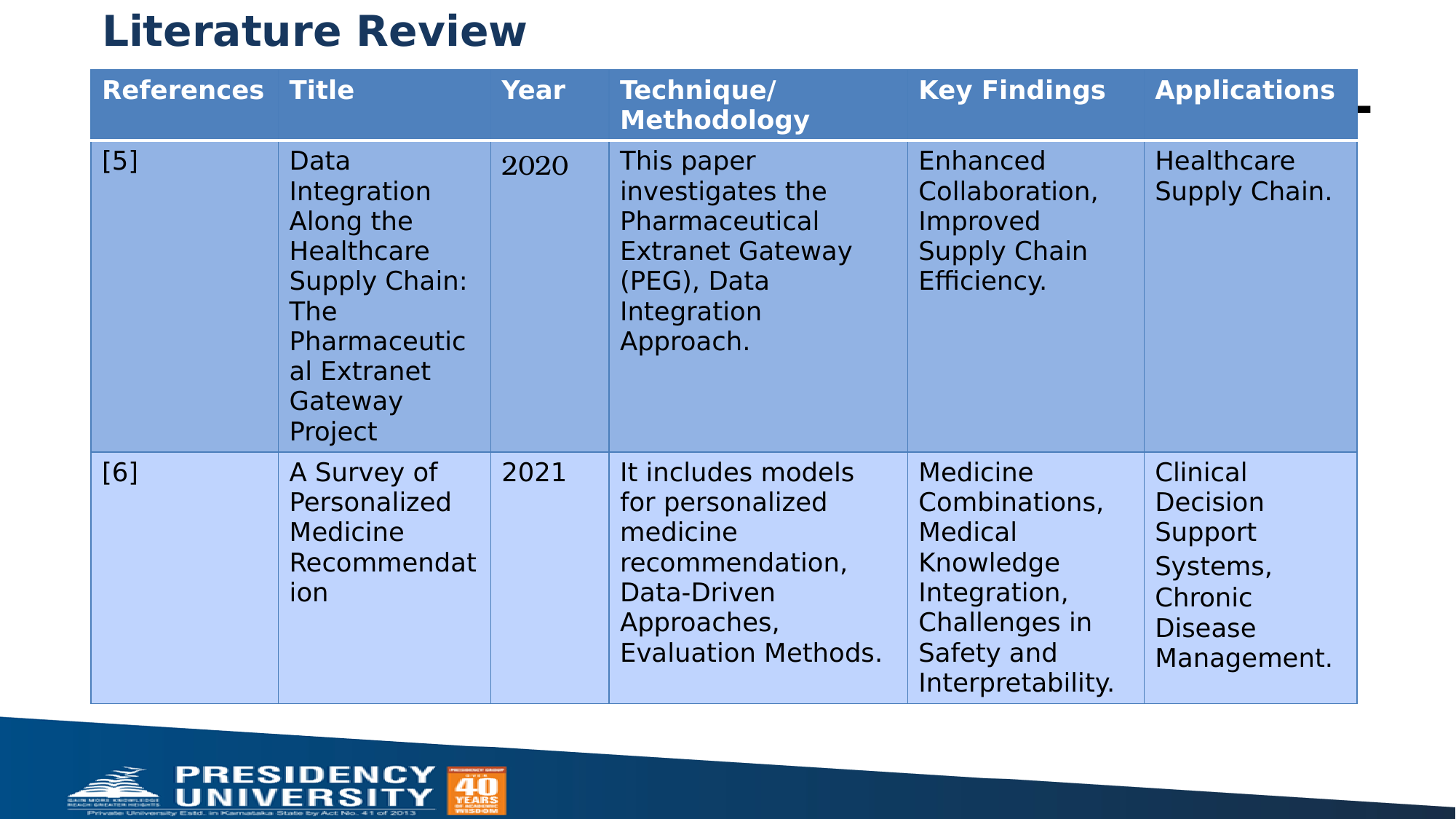

# Literature Review
| References | Title | Year | Technique/Methodology | Key Findings | Applications |
| --- | --- | --- | --- | --- | --- |
| [5] | Data Integration Along the Healthcare Supply Chain: The Pharmaceutical Extranet Gateway Project | 2020 | This paper investigates the Pharmaceutical Extranet Gateway (PEG), Data Integration Approach. | Enhanced Collaboration, Improved Supply Chain Efficiency. | Healthcare Supply Chain. |
| [6] | A Survey of Personalized Medicine Recommendation | 2021 | It includes models for personalized medicine recommendation, Data-Driven Approaches, Evaluation Methods. | Medicine Combinations, Medical Knowledge Integration, Challenges in Safety and Interpretability. | Clinical Decision Support Systems, Chronic Disease Management. |